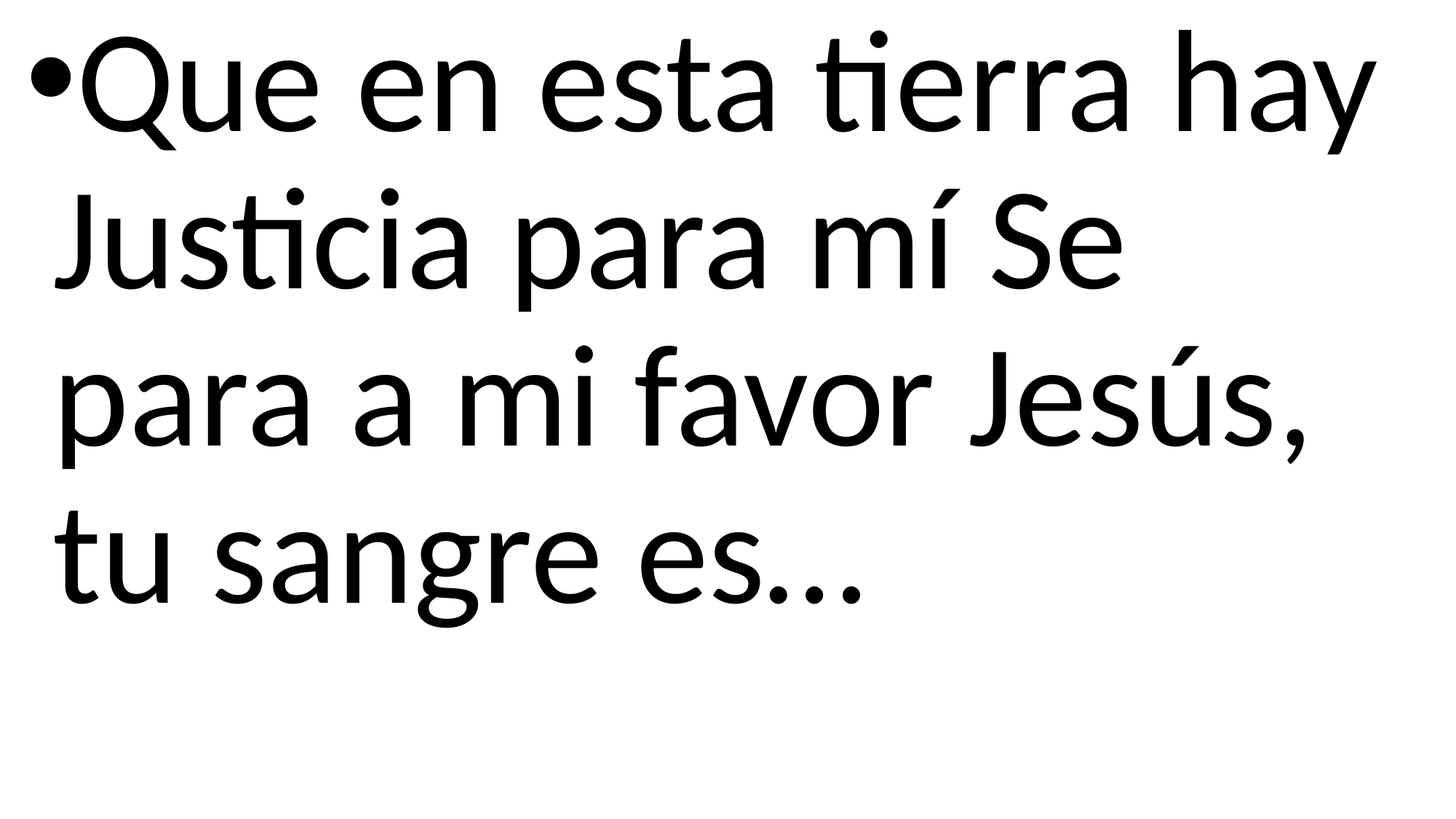

Que en esta tierra hay Justicia para mí Se para a mi favor Jesús, tu sangre es…